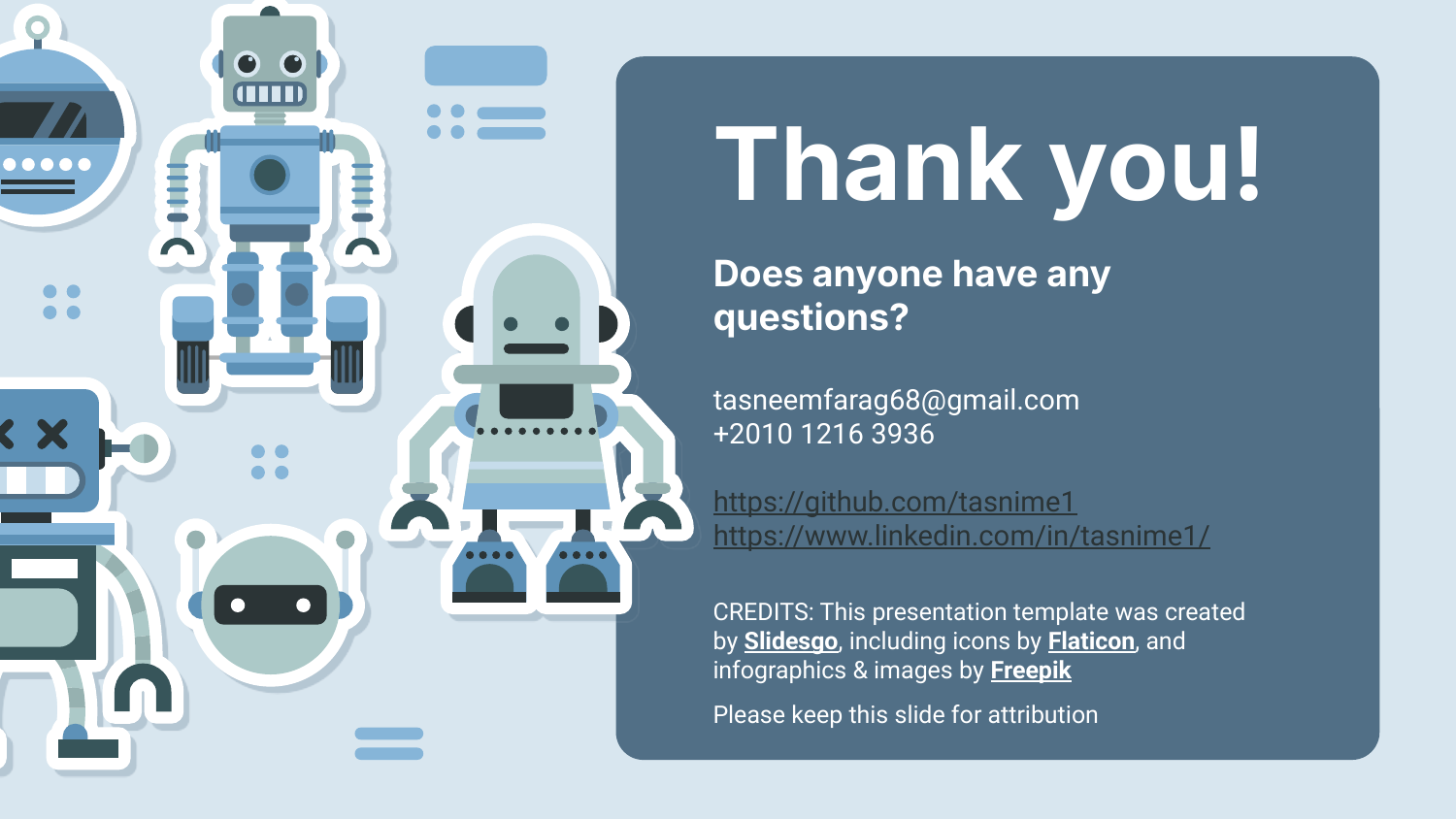

# Thank you!

Does anyone have any questions?
tasneemfarag68@gmail.com
+2010 1216 3936
https://github.com/tasnime1
https://www.linkedin.com/in/tasnime1/

Please keep this slide for attribution